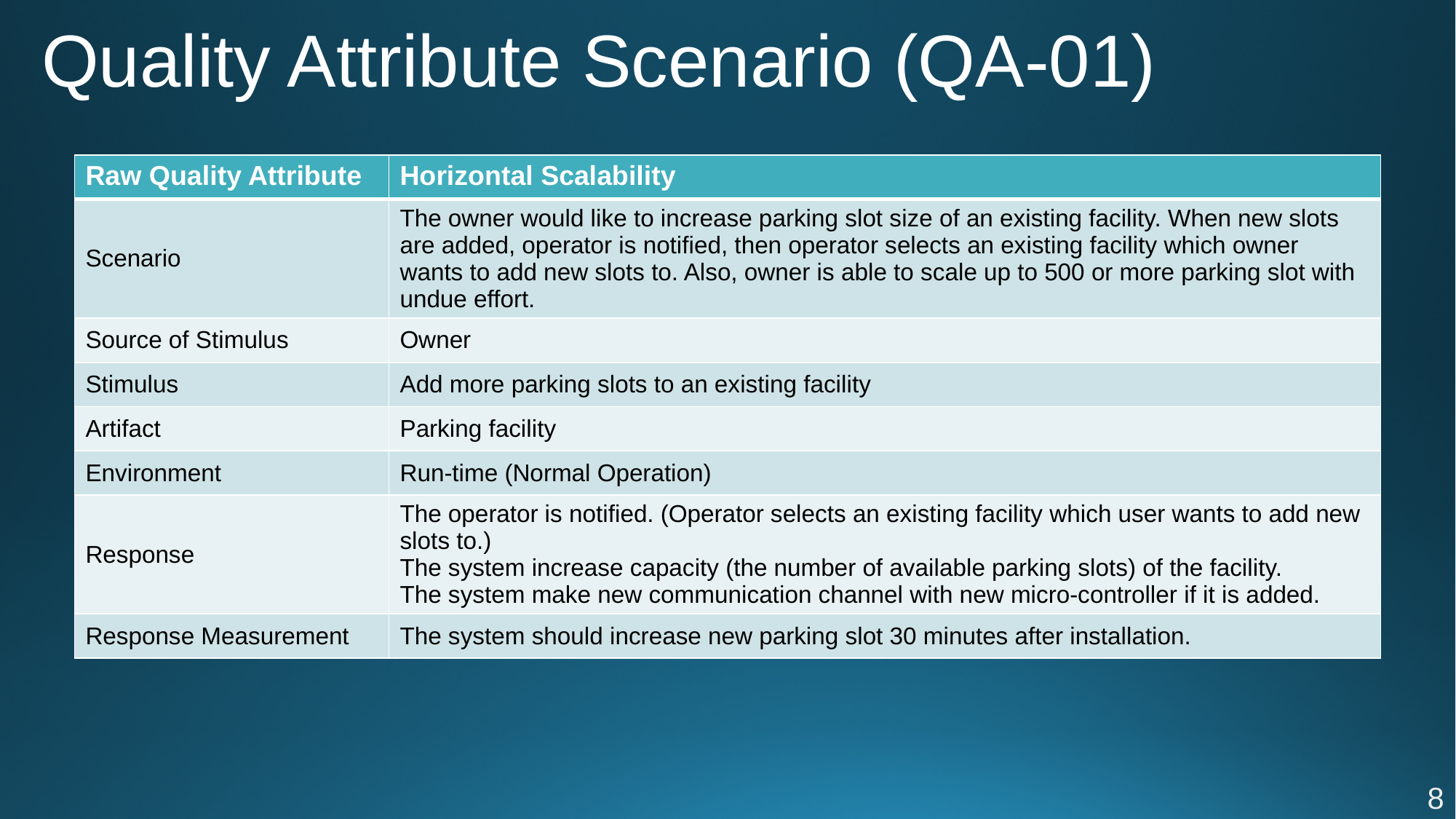

# Quality Attribute Scenario (QA-01)
| Raw Quality Attribute | Horizontal Scalability |
| --- | --- |
| Scenario | The owner would like to increase parking slot size of an existing facility. When new slots are added, operator is notified, then operator selects an existing facility which owner wants to add new slots to. Also, owner is able to scale up to 500 or more parking slot with undue effort. |
| Source of Stimulus | Owner |
| Stimulus | Add more parking slots to an existing facility |
| Artifact | Parking facility |
| Environment | Run-time (Normal Operation) |
| Response | The operator is notified. (Operator selects an existing facility which user wants to add new slots to.) The system increase capacity (the number of available parking slots) of the facility. The system make new communication channel with new micro-controller if it is added. |
| Response Measurement | The system should increase new parking slot 30 minutes after installation. |
8